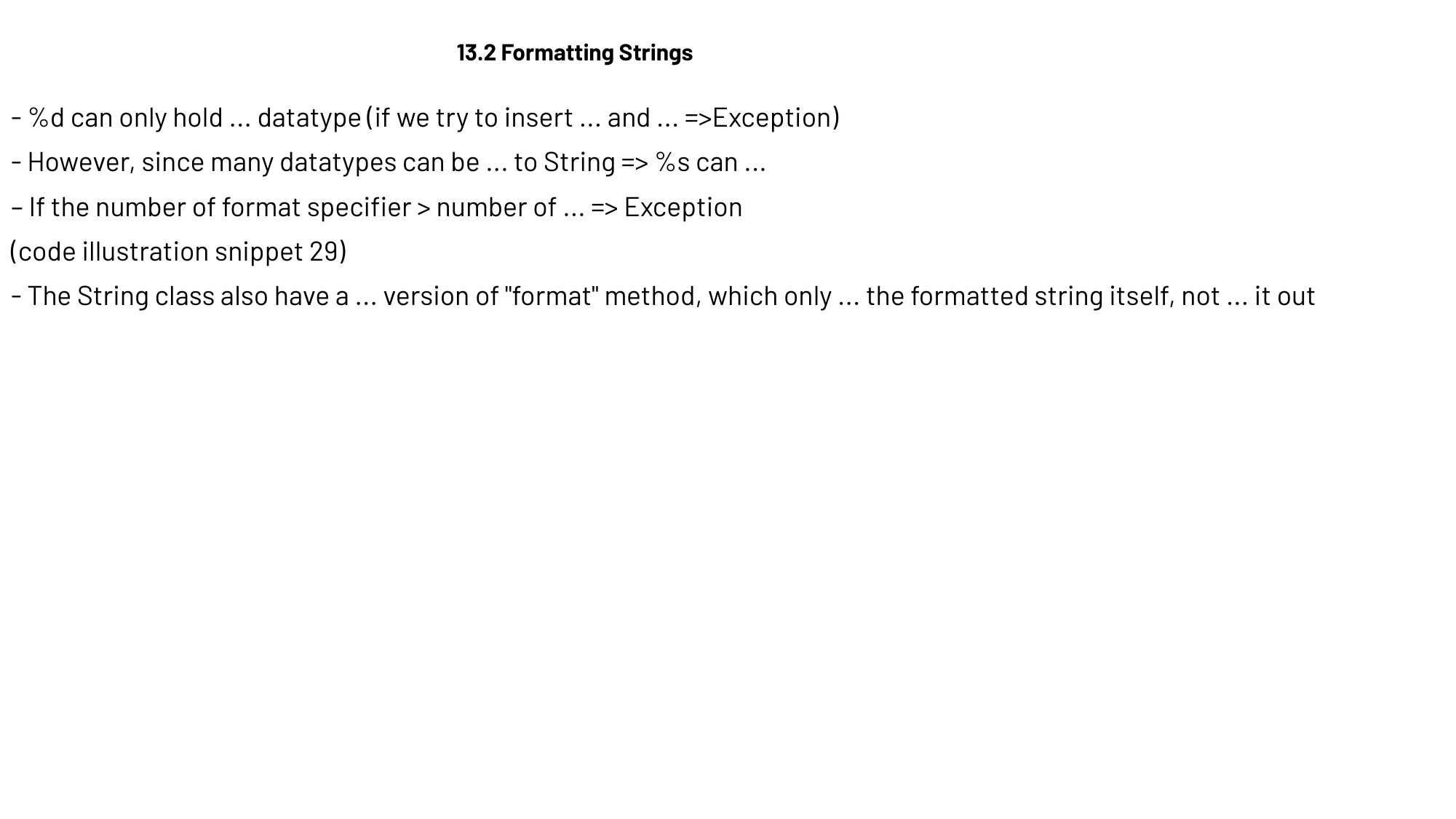

13.2 Formatting Strings
- %d can only hold ... datatype (if we try to insert ... and ... =>Exception)
- However, since many datatypes can be ... to String => %s can ...
– If the number of format specifier > number of ... => Exception
(code illustration snippet 29)
- The String class also have a ... version of "format" method, which only ... the formatted string itself, not ... it out